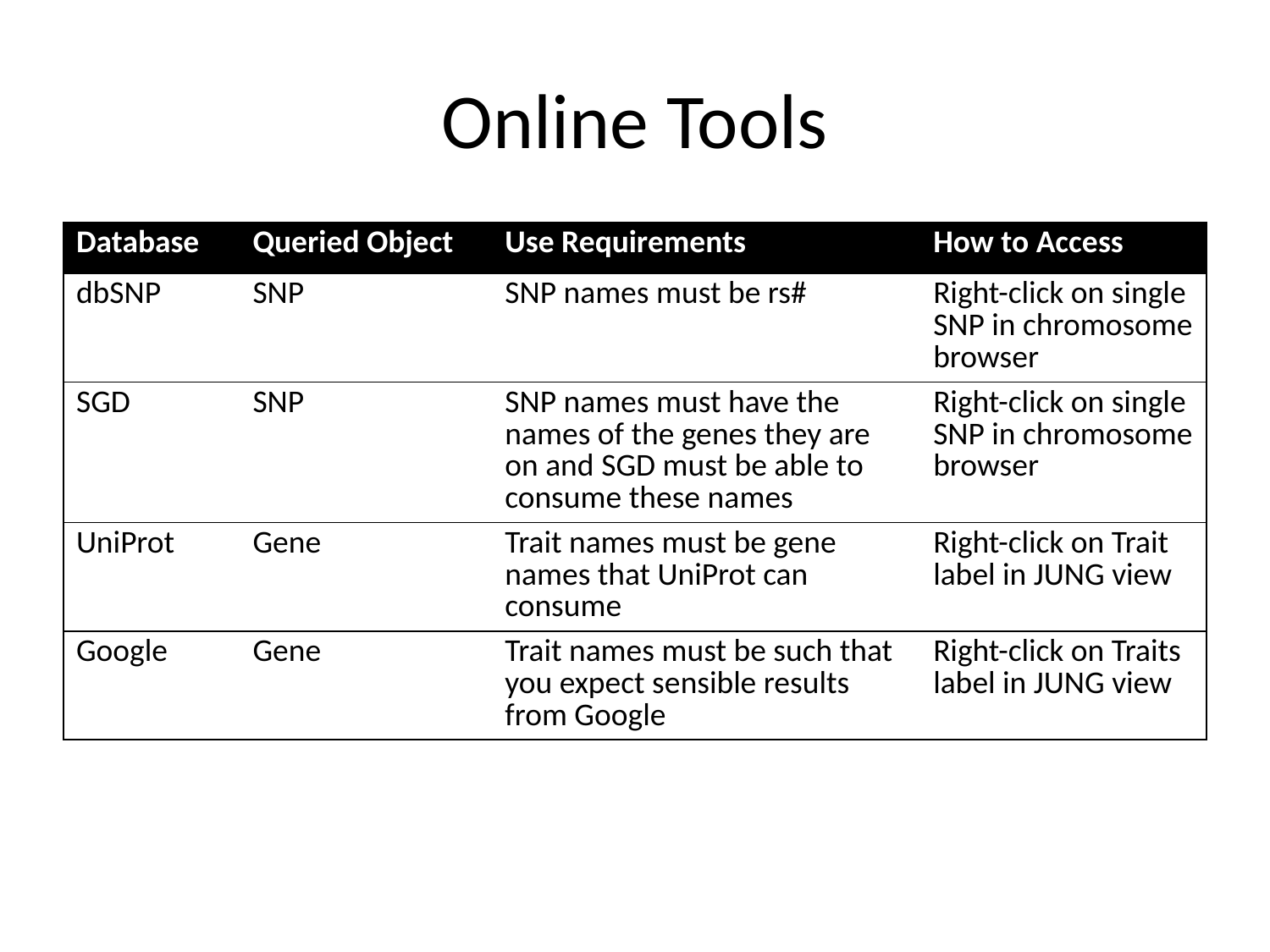

# Online Tools
| Database | Queried Object | Use Requirements | How to Access |
| --- | --- | --- | --- |
| dbSNP | SNP | SNP names must be rs# | Right-click on single SNP in chromosome browser |
| SGD | SNP | SNP names must have the names of the genes they are on and SGD must be able to consume these names | Right-click on single SNP in chromosome browser |
| UniProt | Gene | Trait names must be gene names that UniProt can consume | Right-click on Trait label in JUNG view |
| Google | Gene | Trait names must be such that you expect sensible results from Google | Right-click on Traits label in JUNG view |